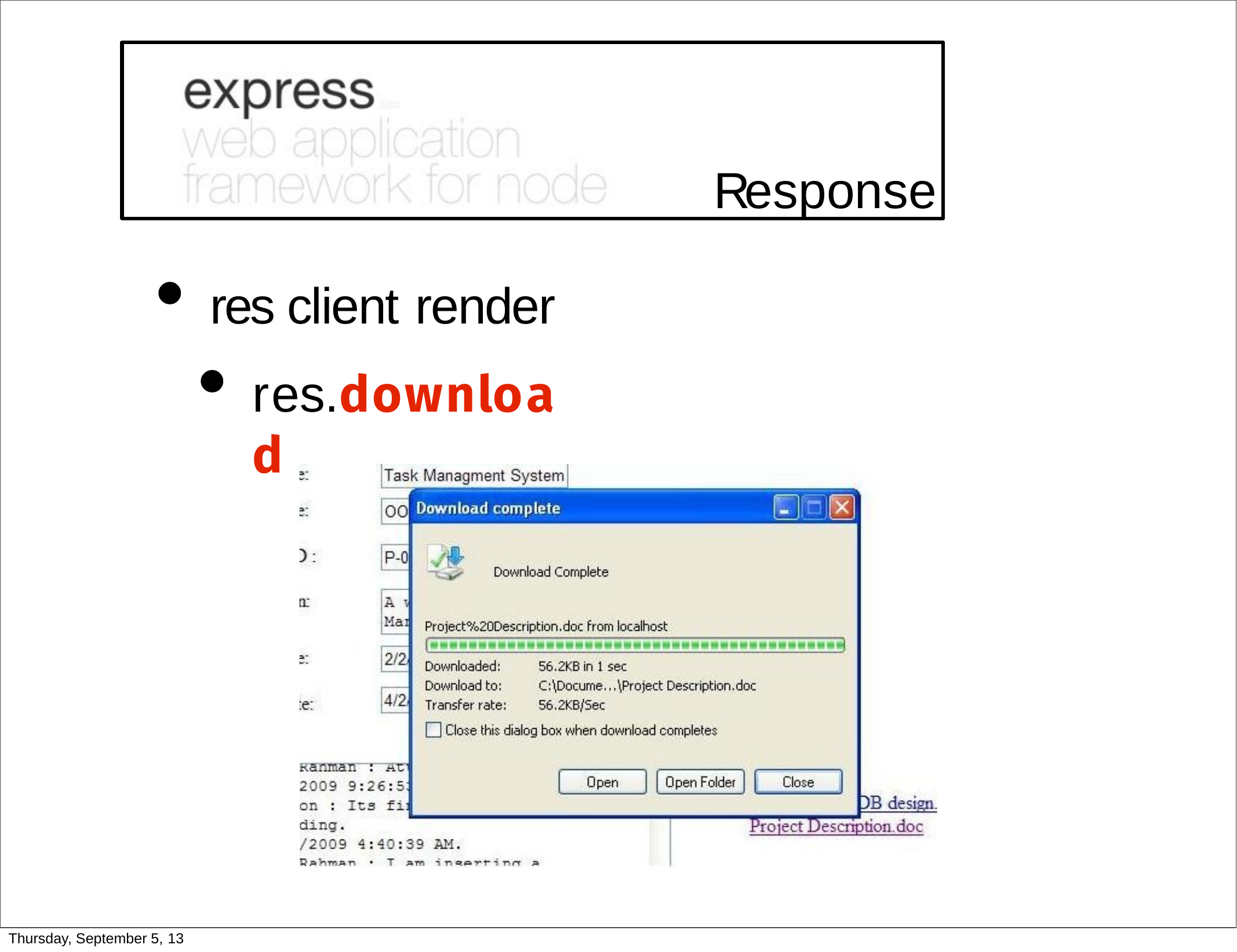

# Response

res client render
res.download

Thursday, September 5, 13